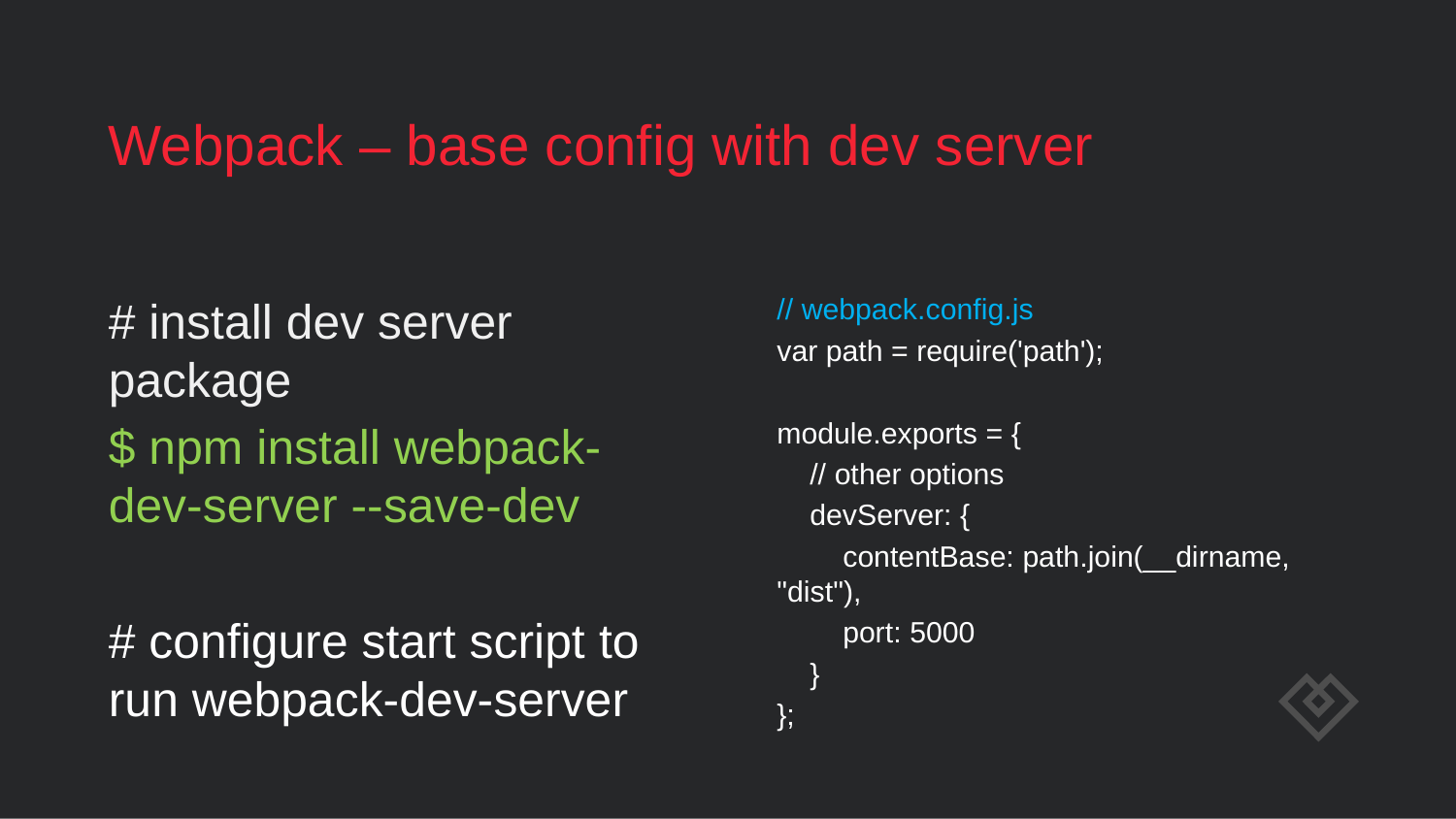

# Webpack – base config with dev server
# install dev server package
$ npm install webpack-dev-server --save-dev

# configure start script to run webpack-dev-server

// webpack.config.js
var path = require('path');

module.exports = {
    // other options
    devServer: {
        contentBase: path.join(__dirname, "dist"),
        port: 5000
    }
};